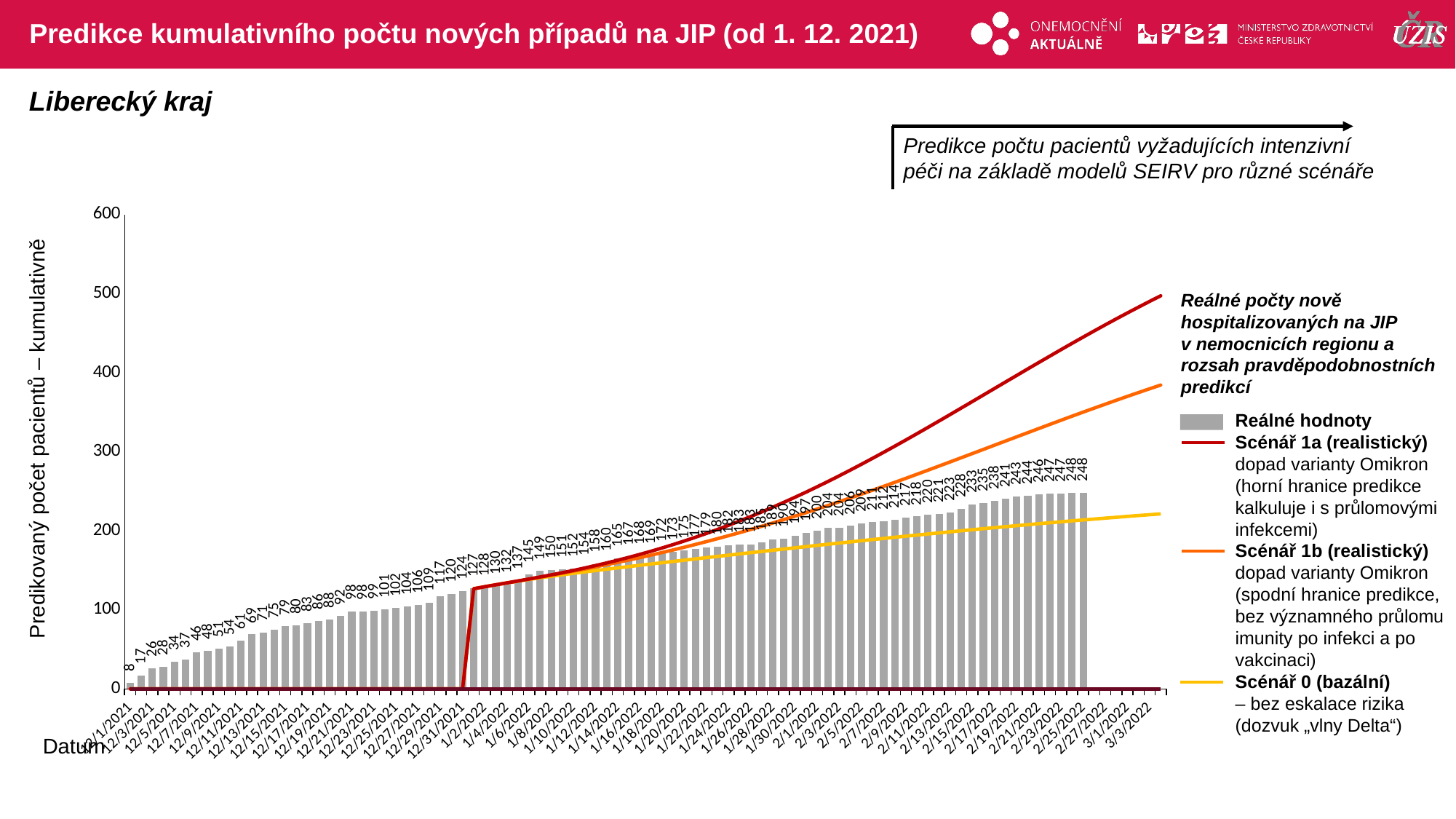

# Predikce kumulativního počtu nových případů na JIP (od 1. 12. 2021)
Liberecký kraj
Predikce počtu pacientů vyžadujících intenzivní péči na základě modelů SEIRV pro různé scénáře

### Chart

| Category |  |  |  |  |  |
|---|---|---|---|---|---|
| 44531 | 8.0 | None | None | None | None |
| 44532 | 17.0 | None | None | None | None |
| 44533 | 26.0 | None | None | None | None |
| 44534 | 28.0 | None | None | None | None |
| 44535 | 34.0 | None | None | None | None |
| 44536 | 37.0 | None | None | None | None |
| 44537 | 46.0 | None | None | None | None |
| 44538 | 48.0 | None | None | None | None |
| 44539 | 51.0 | None | None | None | None |
| 44540 | 54.0 | None | None | None | None |
| 44541 | 61.0 | None | None | None | None |
| 44542 | 69.0 | None | None | None | None |
| 44543 | 71.0 | None | None | None | None |
| 44544 | 75.0 | None | None | None | None |
| 44545 | 79.0 | None | None | None | None |
| 44546 | 80.0 | None | None | None | None |
| 44547 | 83.0 | None | None | None | None |
| 44548 | 86.0 | None | None | None | None |
| 44549 | 88.0 | None | None | None | None |
| 44550 | 92.0 | None | None | None | None |
| 44551 | 98.0 | None | None | None | None |
| 44552 | 98.0 | None | None | None | None |
| 44553 | 99.0 | None | None | None | None |
| 44554 | 101.0 | None | None | None | None |
| 44555 | 102.0 | None | None | None | None |
| 44556 | 104.0 | None | None | None | None |
| 44557 | 106.0 | None | None | None | None |
| 44558 | 109.0 | None | None | None | None |
| 44559 | 117.0 | None | None | None | None |
| 44560 | 120.0 | None | None | None | None |
| 44561 | 124.0 | None | None | None | None |
| 44562 | 127.0 | 126.64770114036952 | 126.64770114036952 | 126.64770114036952 | None |
| 44563 | 128.0 | 129.19099600950312 | 129.19099600950312 | 129.19099600950312 | None |
| 44564 | 130.0 | 131.6327864282717 | 131.6327864282717 | 131.6327864282717 | None |
| 44565 | 132.0 | 133.97598386270704 | 134.01015673121105 | 134.04432959971507 | None |
| 44566 | 137.0 | 136.22349972434282 | 136.39145265532926 | 136.47714227928913 | None |
| 44567 | 145.0 | 138.38066706750004 | 138.80033323724655 | 138.96512427446115 | None |
| 44568 | 149.0 | 140.45017816753315 | 141.24726266334173 | 141.52920395798995 | None |
| 44569 | 150.0 | 142.43471421502773 | 143.74020545744557 | 144.18531037753502 | None |
| 44570 | 151.0 | 144.33693899850772 | 146.28599167407714 | 146.94710364213606 | None |
| 44571 | 152.0 | 146.15949324728828 | 148.89080888580983 | 149.82695889693937 | None |
| 44572 | 154.0 | 147.92503157103764 | 151.56032311559653 | 152.8362081878507 | None |
| 44573 | 158.0 | 149.65043796851236 | 154.2996331358498 | 155.98504905969514 | None |
| 44574 | 160.0 | 151.34604772459724 | 157.1129510822981 | 159.2819057839297 | None |
| 44575 | 165.0 | 153.01848910695688 | 160.00397725742812 | 162.7341789655279 | None |
| 44576 | 167.0 | 154.6723521790314 | 162.9759497756993 | 166.3483448334084 | None |
| 44577 | 168.0 | 156.31113418063597 | 166.03165623903445 | 170.12997859141612 | None |
| 44578 | 169.0 | 157.93764911096105 | 169.17356710677885 | 174.08402115824285 | None |
| 44579 | 172.0 | 159.5541717737261 | 172.40385027281505 | 178.21480832165315 | None |
| 44580 | 173.0 | 161.16246196672782 | 175.7243755851142 | 182.52607977758987 | None |
| 44581 | 175.0 | 162.76361182111148 | 179.1368127717129 | 187.0211749821252 | None |
| 44582 | 177.0 | 164.35830806621695 | 182.64246986283854 | 191.70270999571412 | None |
| 44583 | 179.0 | 165.94690344121278 | 186.2423608569131 | 196.5727128152009 | None |
| 44584 | 180.0 | 167.52946029172458 | 189.93719877583342 | 201.6326094843797 | None |
| 44585 | 182.0 | 169.10586089011463 | 193.72740252978795 | 206.88323782362642 | None |
| 44586 | 183.0 | 170.67584455835944 | 197.613090697408 | 212.32483499020472 | None |
| 44587 | 183.0 | 172.23903893999463 | 201.59406510330848 | 217.95700463334356 | None |
| 44588 | 185.0 | 173.79504145622428 | 205.66980530922893 | 223.7787058765221 | None |
| 44589 | 189.0 | 175.34334508869708 | 209.8394080460026 | 229.7881321814076 | None |
| 44590 | 190.0 | 176.88339860095422 | 214.10158609658416 | 235.9827091139086 | None |
| 44591 | 194.0 | 178.4146222679709 | 218.45470869171567 | 242.35917513550953 | None |
| 44592 | 197.0 | 179.93643029765641 | 222.89674835944123 | 248.91347530229856 | None |
| 44593 | 200.0 | 181.44824341342124 | 227.42524479458336 | 255.64068900392076 | None |
| 44594 | 204.0 | 182.9494947074217 | 232.03735310361893 | 262.53512645332955 | None |
| 44595 | 204.0 | 184.43964135621547 | 236.72982541797504 | 269.59029191338 | None |
| 44596 | 206.0 | 185.91813940556622 | 241.49897874854287 | 276.79881940585335 | None |
| 44597 | 209.0 | 187.3844535449526 | 246.3407187888111 | 284.15252031772803 | None |
| 44598 | 211.0 | 188.8380904426748 | 251.25055876544025 | 291.64242110232425 | None |
| 44599 | 212.0 | 190.2785740909481 | 256.2236384749951 | 299.25880135277157 | None |
| 44600 | 214.0 | 191.70542972589413 | 261.25474570303345 | 306.99123664018646 | None |
| 44601 | 217.0 | 193.1182725598166 | 266.3385361351574 | 314.8290383357723 | None |
| 44602 | 218.0 | 194.516784474782 | 271.4695152011313 | 322.7612172990577 | None |
| 44603 | 220.0 | 195.90067460800876 | 276.64201693710737 | 330.7764416023478 | None |
| 44604 | 221.0 | 197.26968004349638 | 281.8502104579895 | 338.86304947544966 | None |
| 44605 | 223.0 | 198.62356593347877 | 287.0881214386686 | 347.0090922681458 | None |
| 44606 | 228.0 | 199.96212533253274 | 292.3496613927399 | 355.2023930076266 | None |
| 44607 | 233.0 | 201.2851786617695 | 297.62866017906606 | 363.4306114116168 | None |
| 44608 | 235.0 | 202.5925725135468 | 302.9188989611143 | 371.68130980705143 | None |
| 44609 | 238.0 | 203.88417790523388 | 308.2141426369918 | 379.9420179901444 | None |
| 44610 | 241.0 | 205.15988763596212 | 313.50816982225535 | 388.20029319200916 | None |
| 44611 | 243.0 | 206.4196143215499 | 318.79480465293204 | 396.44378368470046 | None |
| 44612 | 244.0 | 207.66328859708062 | 324.06794830535296 | 404.66029182088016 | None |
| 44613 | 246.0 | 208.89085745020154 | 329.321609719995 | 412.8378354815022 | None |
| 44614 | 247.0 | 210.10228287504037 | 334.54993585043707 | 420.9647085737242 | None |
| 44615 | 247.0 | 211.29754062755015 | 339.7472404307681 | 429.0295385657247 | None |
| 44616 | 248.0 | 212.47661915511654 | 344.9080311135183 | 437.02134076256243 | None |
| 44617 | 248.0 | 213.63951880309182 | 350.0270351459653 | 444.9295696587949 | None |
| 44618 | None | 214.78625081895555 | 355.09922182162376 | 452.7441638414494 | None |
| 44619 | None | 215.9168365936113 | 360.11982291812956 | 460.45558686579864 | None |
| 44620 | None | 217.03130698319146 | 365.08435051173524 | 468.0548628843479 | None |
| 44621 | None | 218.12970173232412 | 369.9886121531108 | 475.53360699843705 | None |
| 44622 | None | 219.2120689542817 | 374.82872324117284 | 482.8840500058991 | None |
| 44623 | None | 220.27846466348987 | 379.6011165629026 | 490.0990574806965 | None |
| 44624 | None | 221.3289523985993 | 384.30254914013364 | 497.1721434664965 | None |
|  | None | None | None | None | None |
|  | None | None | None | None | None |
Reálné počty nově hospitalizovaných na JIP v nemocnicích regionu a rozsah pravděpodobnostních predikcí
Reálné hodnoty
Scénář 1a (realistický)  dopad varianty Omikron (horní hranice predikce kalkuluje i s průlomovými infekcemi)
Scénář 1b (realistický)   dopad varianty Omikron (spodní hranice predikce, bez významného průlomu imunity po infekci a po vakcinaci)
Scénář 0 (bazální)
– bez eskalace rizika (dozvuk „vlny Delta“)

Predikovaný počet pacientů – kumulativně
Datum